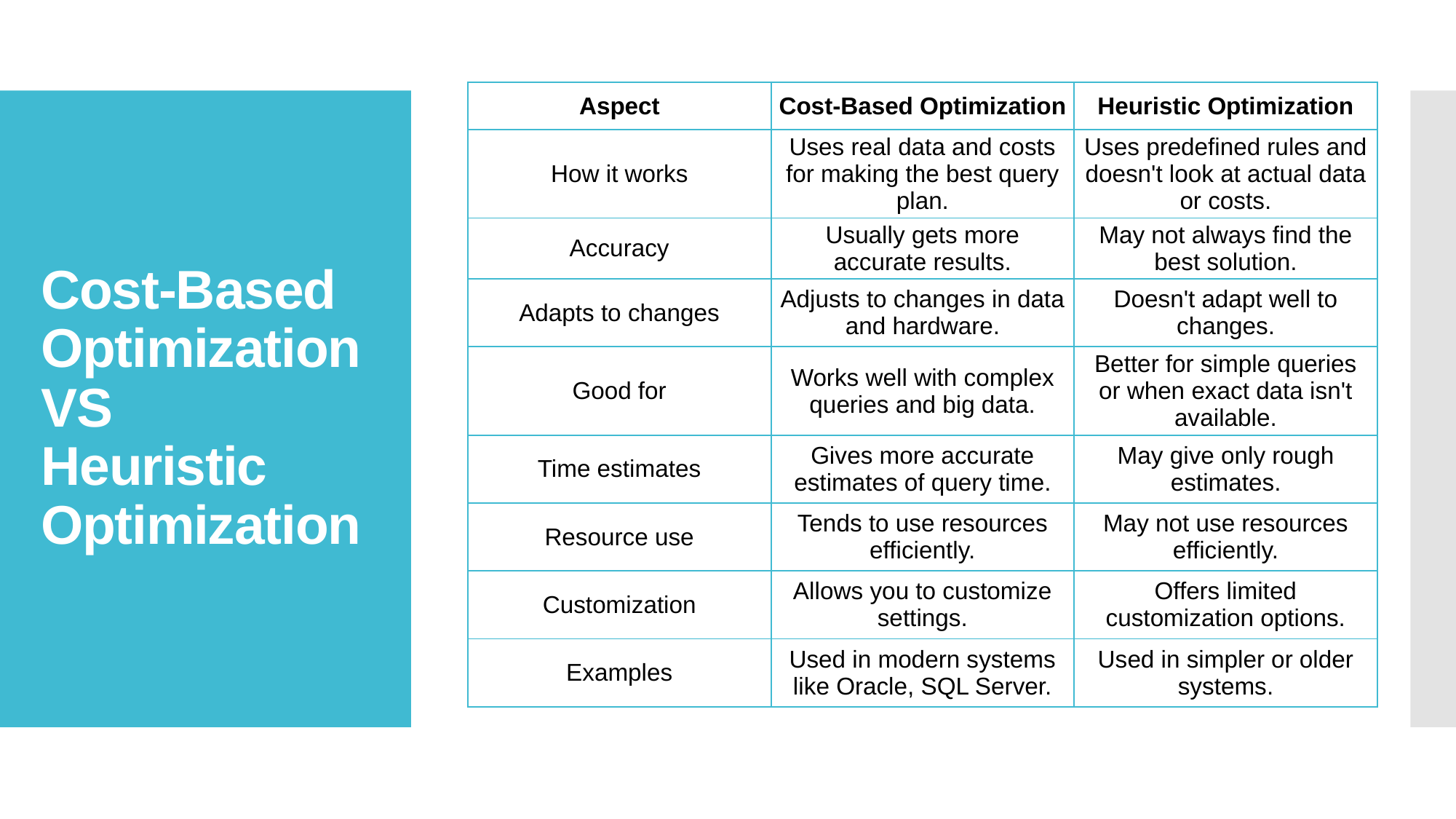

| Aspect | Cost-Based Optimization | Heuristic Optimization |
| --- | --- | --- |
| How it works | Uses real data and costs for making the best query plan. | Uses predefined rules and doesn't look at actual data or costs. |
| Accuracy | Usually gets more accurate results. | May not always find the best solution. |
| Adapts to changes | Adjusts to changes in data and hardware. | Doesn't adapt well to changes. |
| Good for | Works well with complex queries and big data. | Better for simple queries or when exact data isn't available. |
| Time estimates | Gives more accurate estimates of query time. | May give only rough estimates. |
| Resource use | Tends to use resources efficiently. | May not use resources efficiently. |
| Customization | Allows you to customize settings. | Offers limited customization options. |
| Examples | Used in modern systems like Oracle, SQL Server. | Used in simpler or older systems. |
# Cost-Based Optimization VS Heuristic Optimization